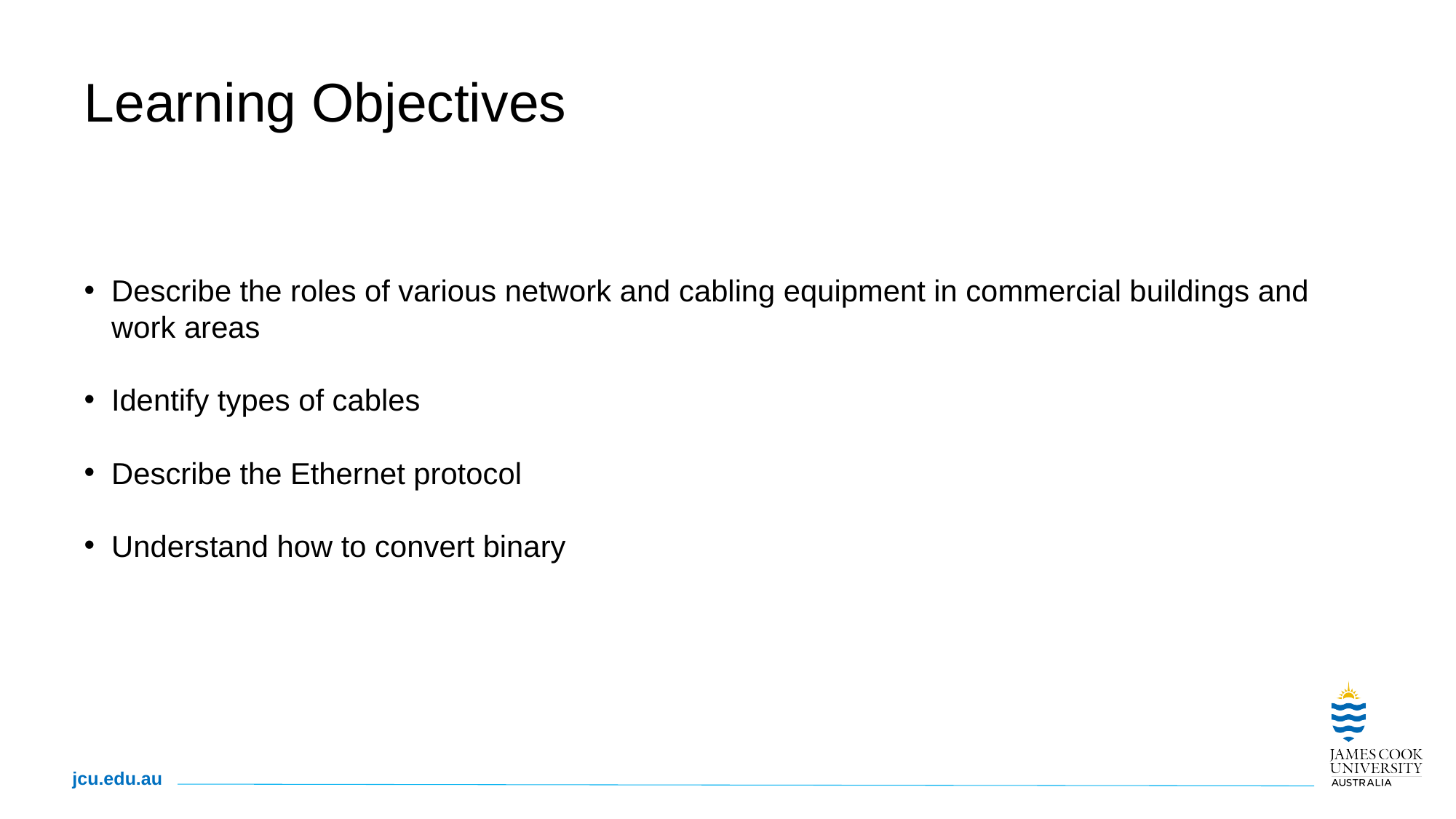

# Learning Objectives

Describe the roles of various network and cabling equipment in commercial buildings and work areas

Identify types of cables

Describe the Ethernet protocol

Understand how to convert binary